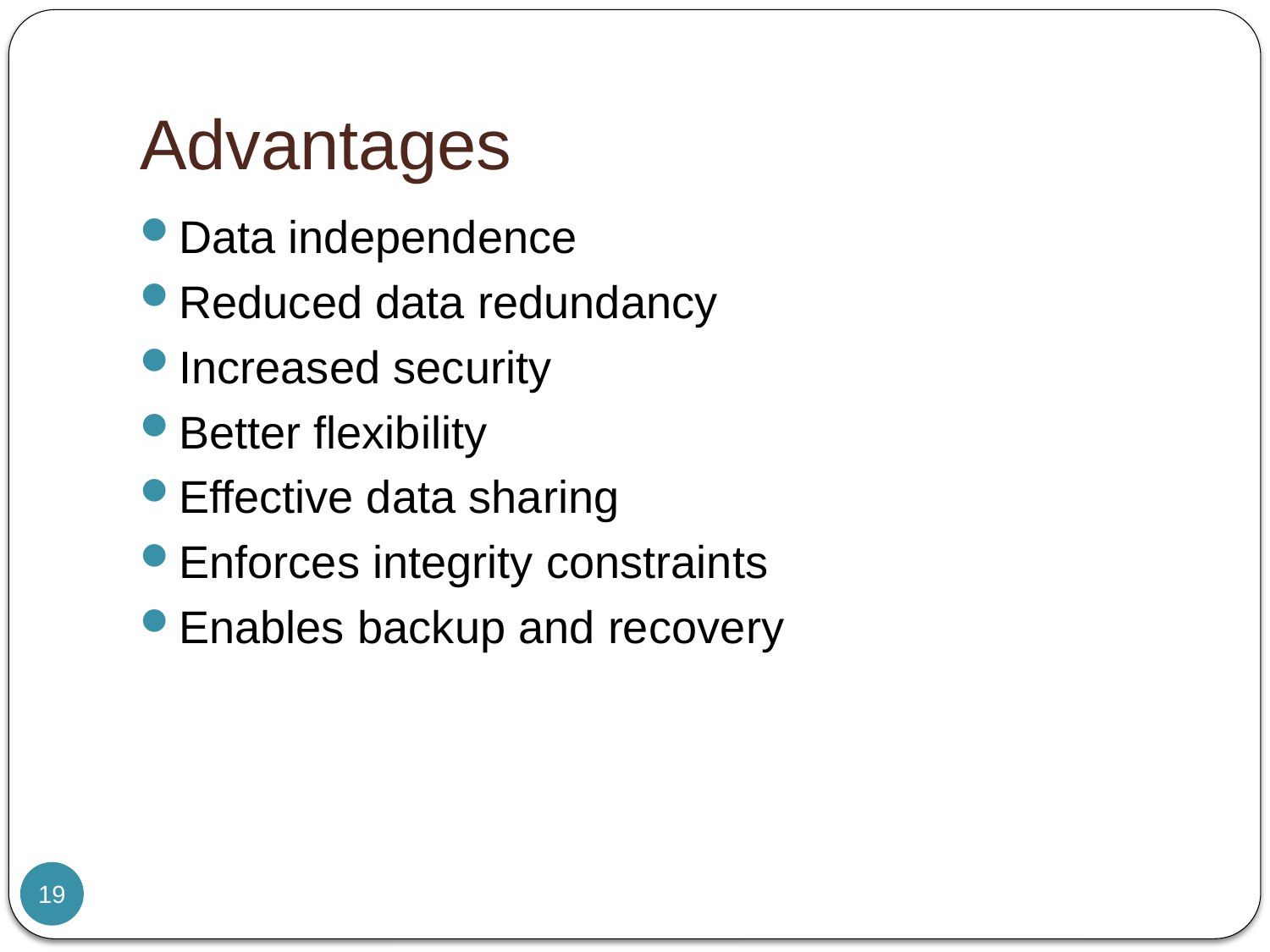

# Advantages
Data independence
Reduced data redundancy
Increased security
Better flexibility
Effective data sharing
Enforces integrity constraints
Enables backup and recovery

19